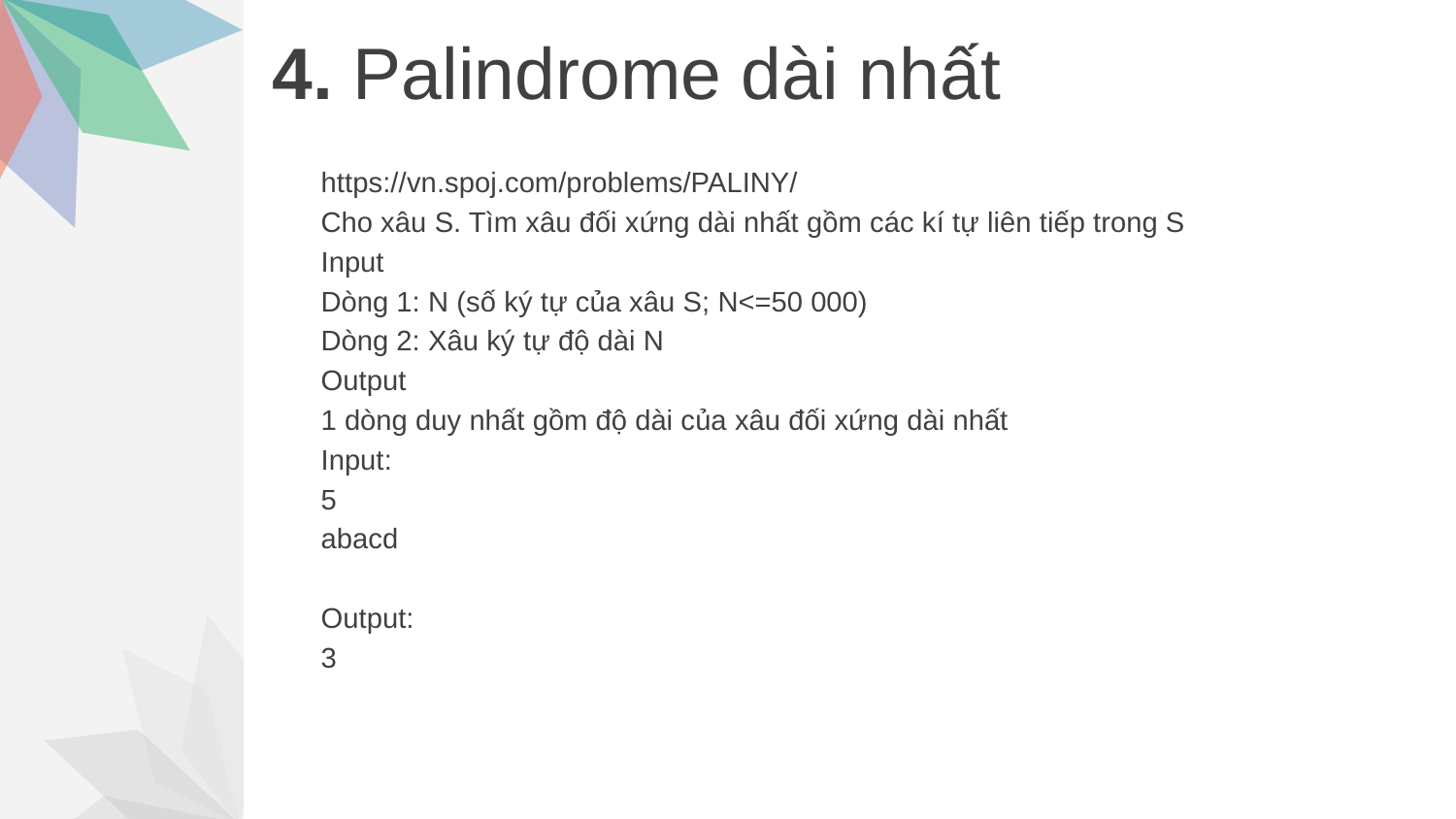

# 4. Palindrome dài nhất
https://vn.spoj.com/problems/PALINY/
Cho xâu S. Tìm xâu đối xứng dài nhất gồm các kí tự liên tiếp trong S
Input
Dòng 1: N (số ký tự của xâu S; N<=50 000)
Dòng 2: Xâu ký tự độ dài N
Output
1 dòng duy nhất gồm độ dài của xâu đối xứng dài nhất
Input:
5
abacd

Output:
3